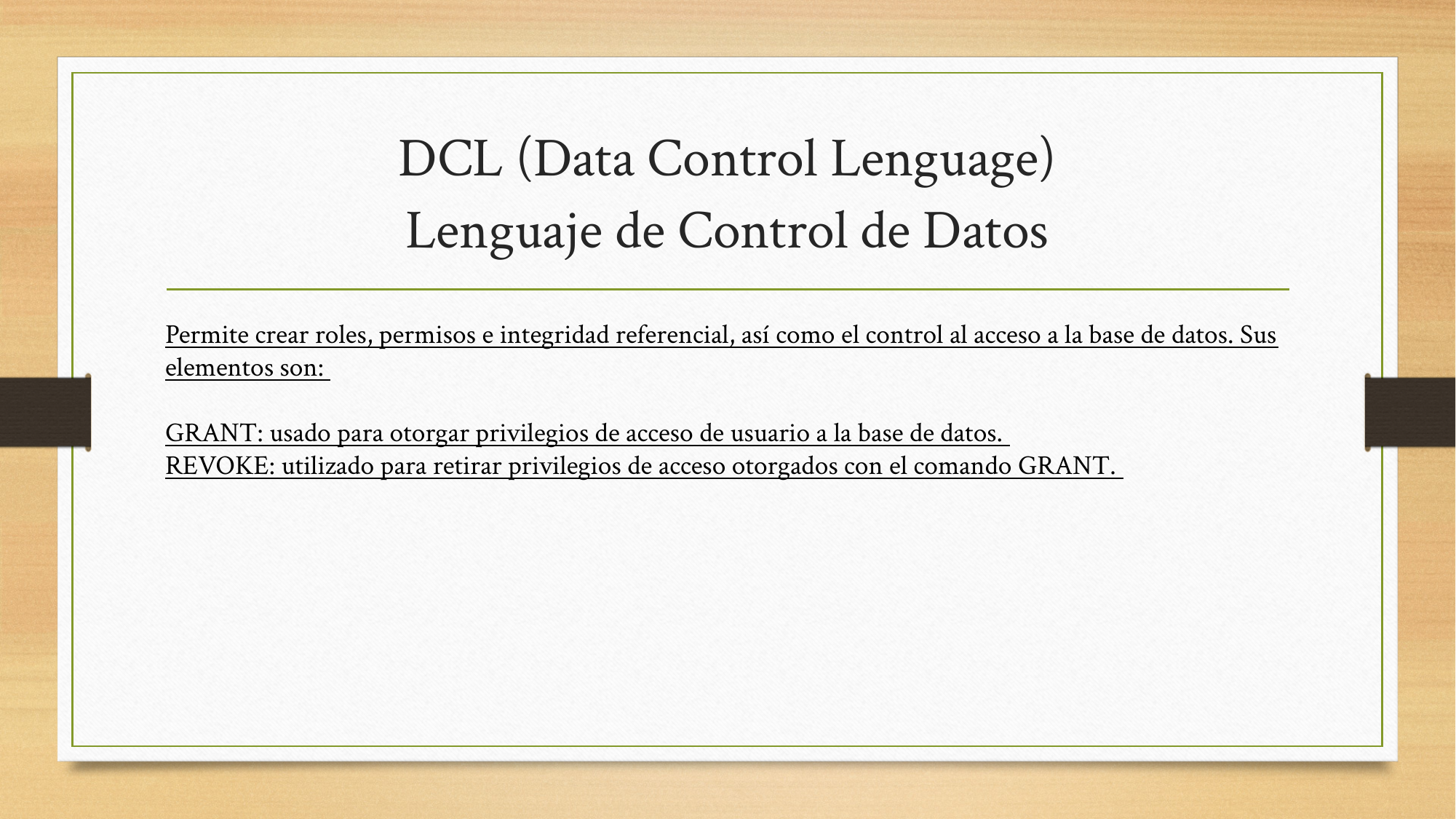

# DCL (Data Control Lenguage) Lenguaje de Control de Datos
Permite crear roles, permisos e integridad referencial, así como el control al acceso a la base de datos. Sus elementos son:

GRANT: usado para otorgar privilegios de acceso de usuario a la base de datos.
REVOKE: utilizado para retirar privilegios de acceso otorgados con el comando GRANT.